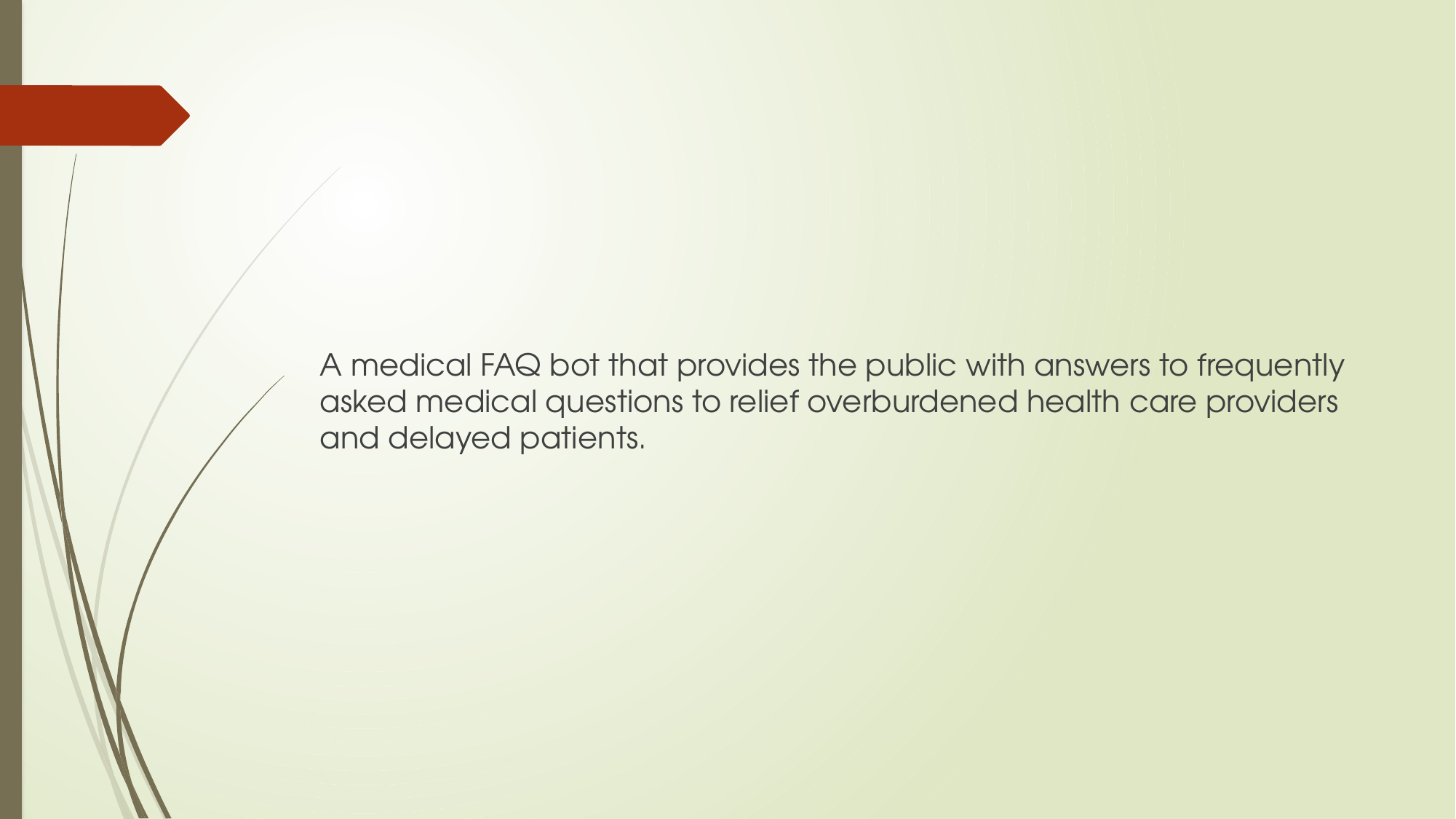

# Our Solution
A medical FAQ bot that provides the public with answers to frequently asked medical questions to relief overburdened health care providers and delayed patients.